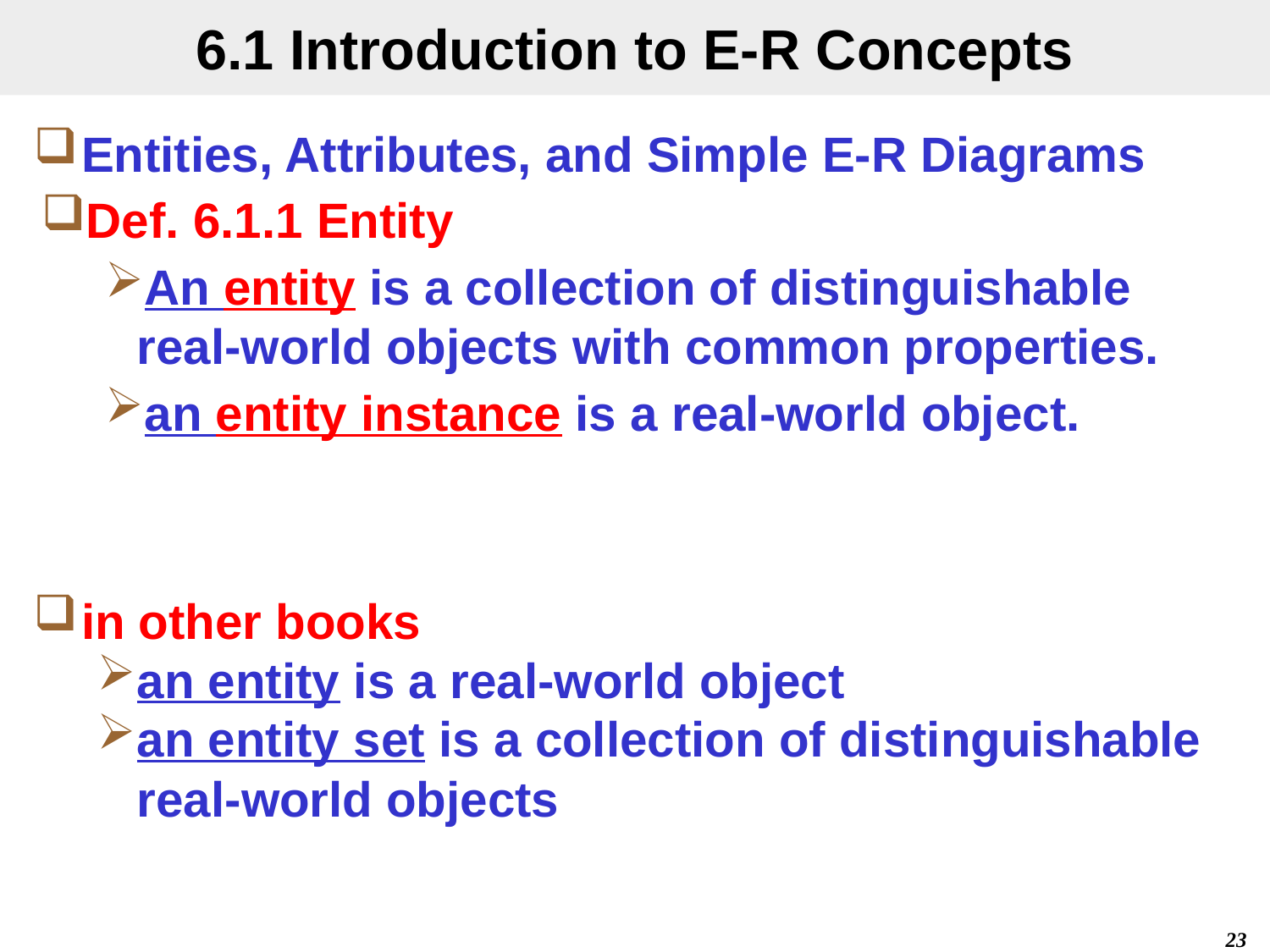

# 6.1 Introduction to E-R Concepts
Entities, Attributes, and Simple E-R Diagrams
Def. 6.1.1 Entity
An entity is a collection of distinguishable real-world objects with common properties.
an entity instance is a real-world object.
in other books
an entity is a real-world object
an entity set is a collection of distinguishable real-world objects

23